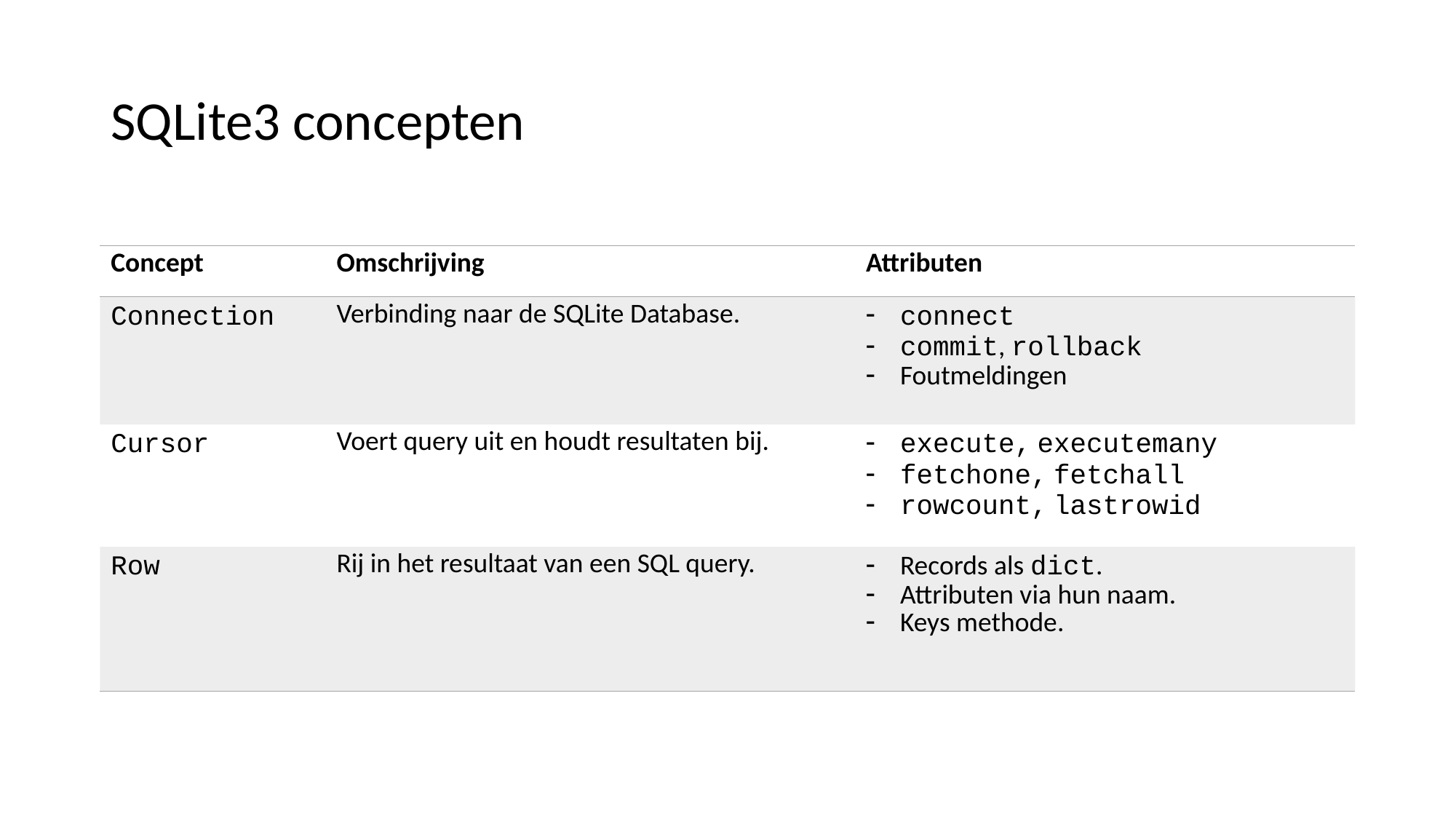

# SQLite3 concepten
| Concept | Omschrijving | Attributen |
| --- | --- | --- |
| Connection | Verbinding naar de SQLite Database. | connect commit, rollback Foutmeldingen |
| Cursor | Voert query uit en houdt resultaten bij. | execute, executemany fetchone, fetchall rowcount, lastrowid |
| Row | Rij in het resultaat van een SQL query. | Records als dict. Attributen via hun naam. Keys methode. |